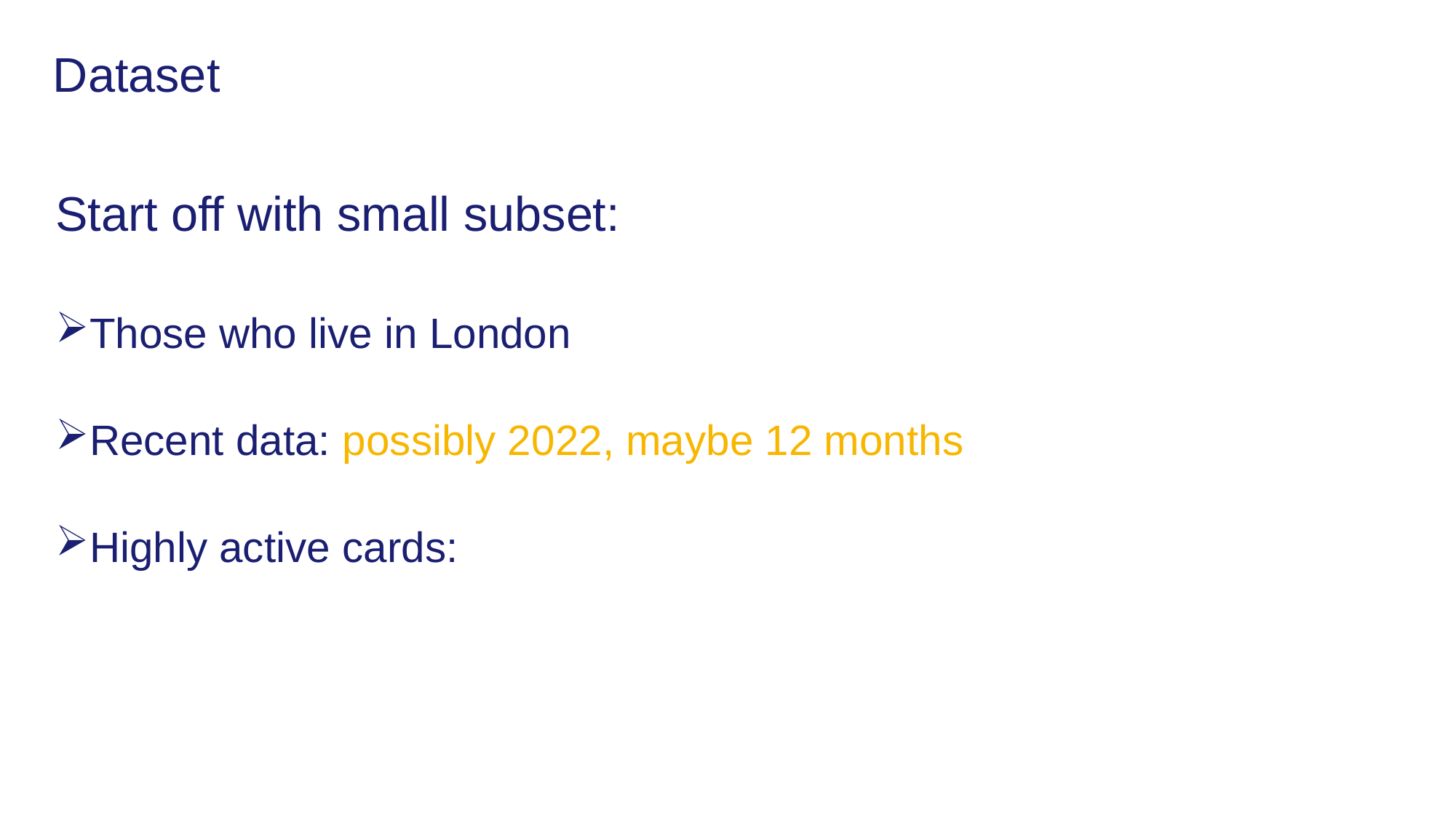

# Dataset
Start off with small subset:
Those who live in London
Recent data: possibly 2022, maybe 12 months
Highly active cards: